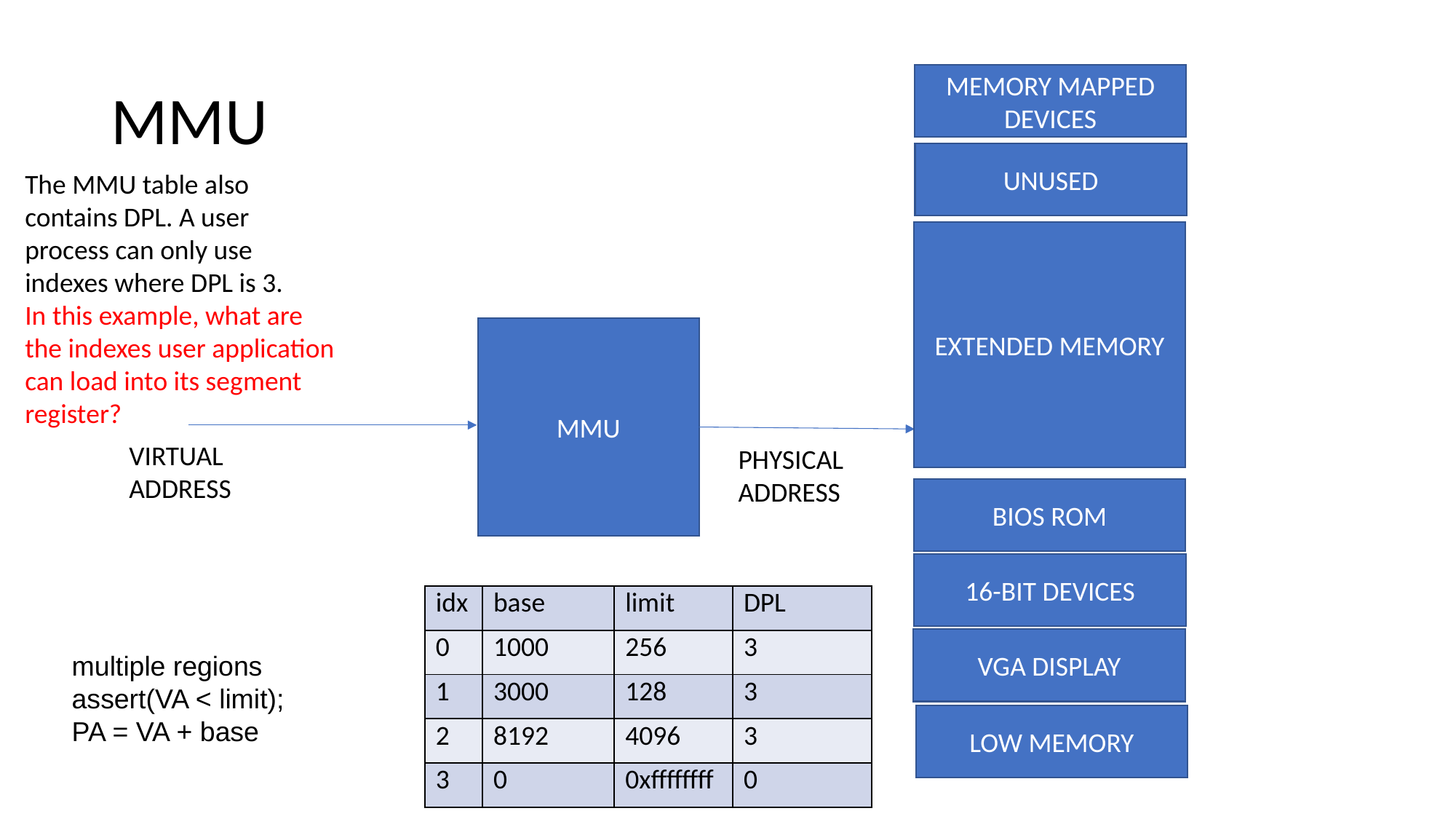

# MMU
MEMORY MAPPED DEVICES
UNUSED
The MMU table also contains DPL. A user process can only use indexes where DPL is 3.
In this example, what are the indexes user application can load into its segment register?
EXTENDED MEMORY
MMU
VIRTUAL
ADDRESS
PHYSICAL
ADDRESS
BIOS ROM
16-BIT DEVICES
| idx | base | limit | DPL |
| --- | --- | --- | --- |
| 0 | 1000 | 256 | 3 |
| 1 | 3000 | 128 | 3 |
| 2 | 8192 | 4096 | 3 |
| 3 | 0 | 0xffffffff | 0 |
VGA DISPLAY
multiple regions
assert(VA < limit);
PA = VA + base
LOW MEMORY